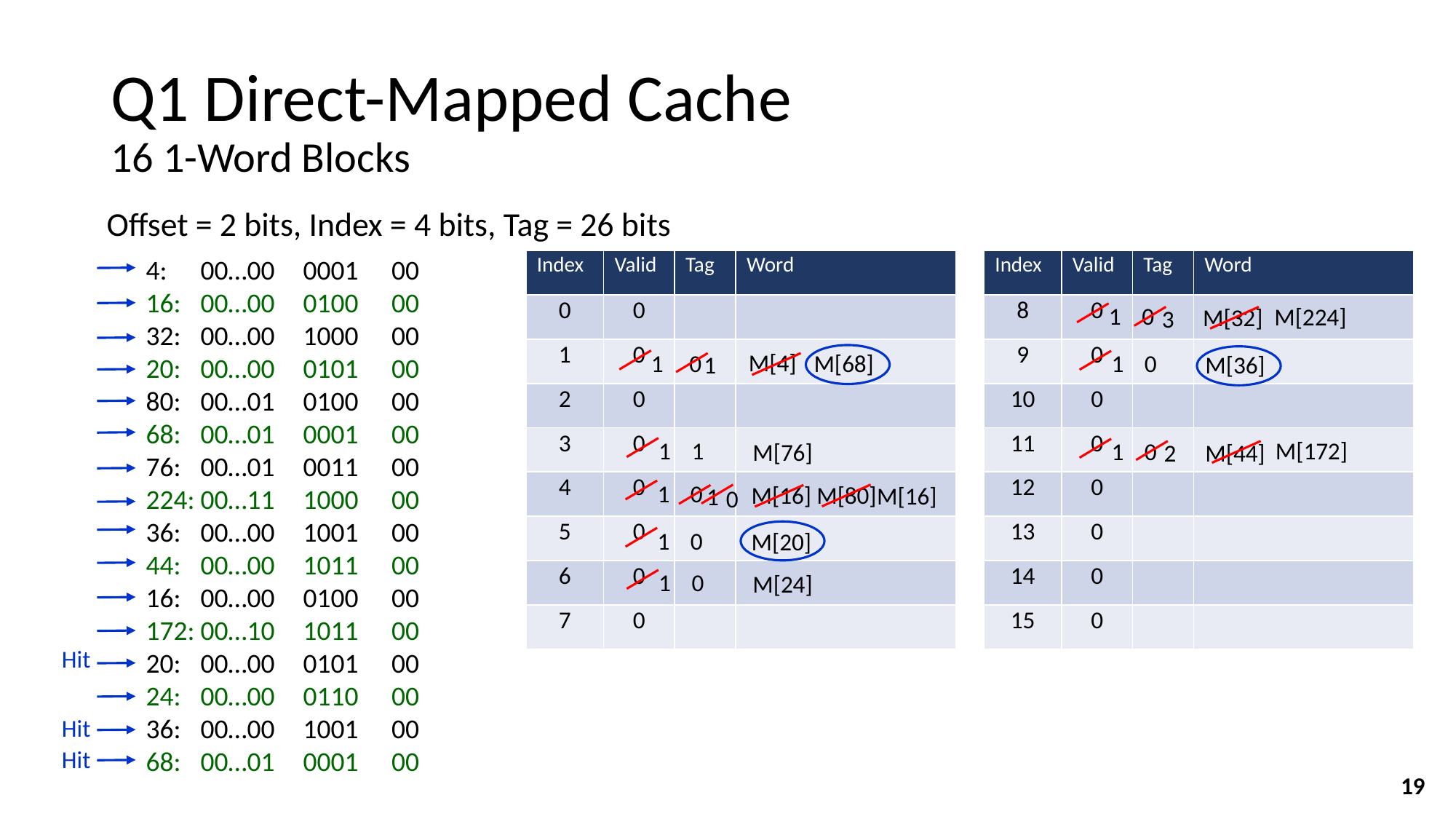

Q1 Direct-Mapped Cache
16 1-Word Blocks
Offset = 2 bits, Index = 4 bits, Tag = 26 bits

4:	00…00	0001	00
16:	00…00	0100	00
32:	00…00	1000	00
20:	00…00	0101	00
80:	00…01	0100	00
68:	00…01	0001	00
76: 	00…01	0011	00
224:	00…11	1000	00
36:	00…00	1001	00
44:	00…00	1011	00
16:	00…00	0100	00
172:	00…10	1011	00
20:	00…00	0101	00
24: 	00…00	0110	00
36:	00…00	1001	00
68:	00…01	0001	00
| Index | Valid | Tag | Word |
| --- | --- | --- | --- |
| 0 | 0 |  |  |
| 1 | 0 |  |  |
| 2 | 0 |  |  |
| 3 | 0 |  |  |
| 4 | 0 |  |  |
| 5 | 0 |  |  |
| 6 | 0 |  |  |
| 7 | 0 |  |  |
| Index | Valid | Tag | Word |
| --- | --- | --- | --- |
| 8 | 0 |  |  |
| 9 | 0 |  |  |
| 10 | 0 |  |  |
| 11 | 0 |  |  |
| 12 | 0 |  |  |
| 13 | 0 |  |  |
| 14 | 0 |  |  |
| 15 | 0 |  |  |
1
0
M[32]
M[224]
3
M[4]
1
0
M[68]
1
1
0
M[36]

1
1
M[76]
M[172]
2
1
0
M[44]
1
0
M[16]
M[80]
1
M[16]
0
1
0
M[20]

1
0
M[24]
Hit
Hit
Hit
19